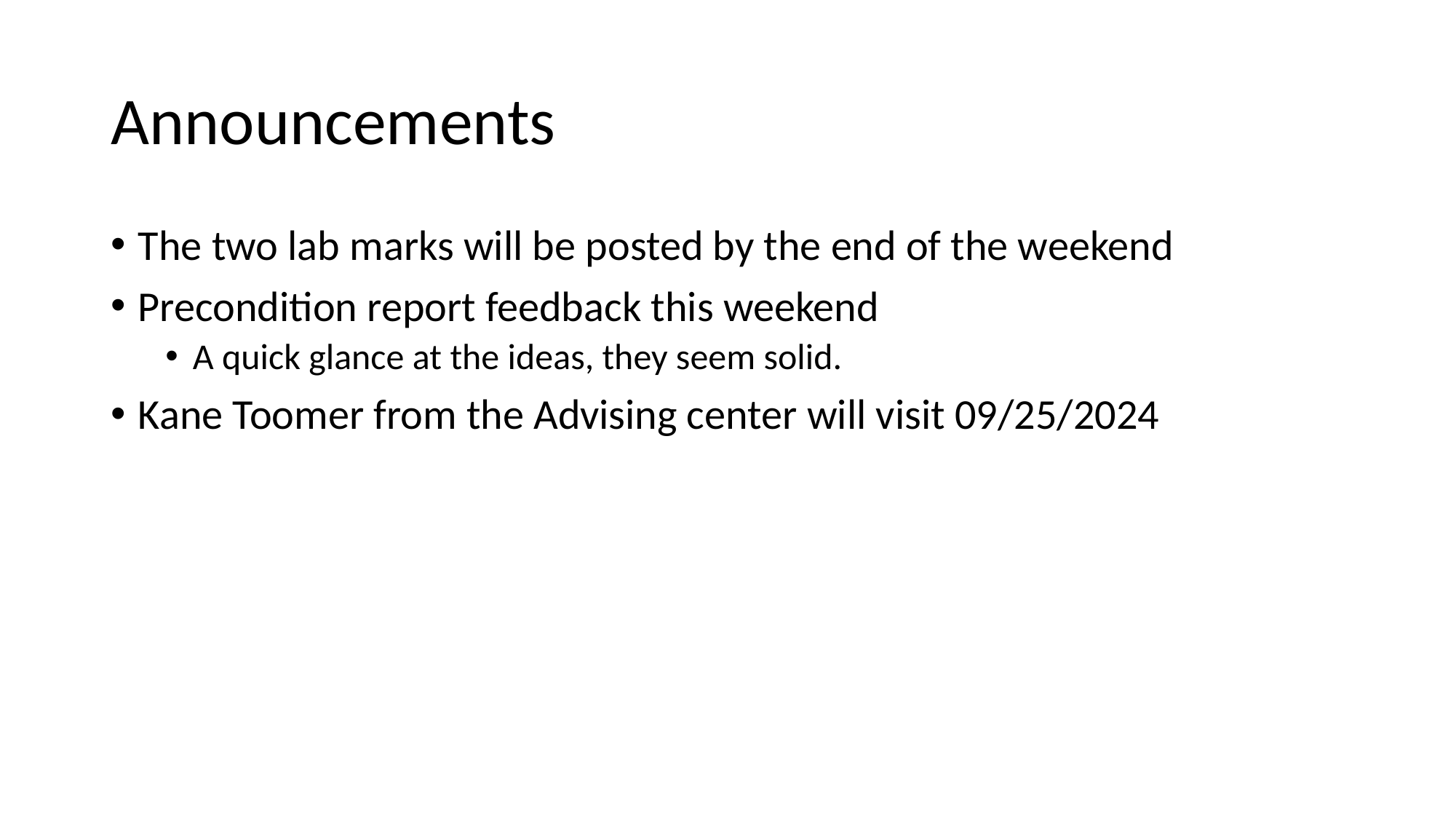

# Announcements
The two lab marks will be posted by the end of the weekend
Precondition report feedback this weekend
A quick glance at the ideas, they seem solid.
Kane Toomer from the Advising center will visit 09/25/2024